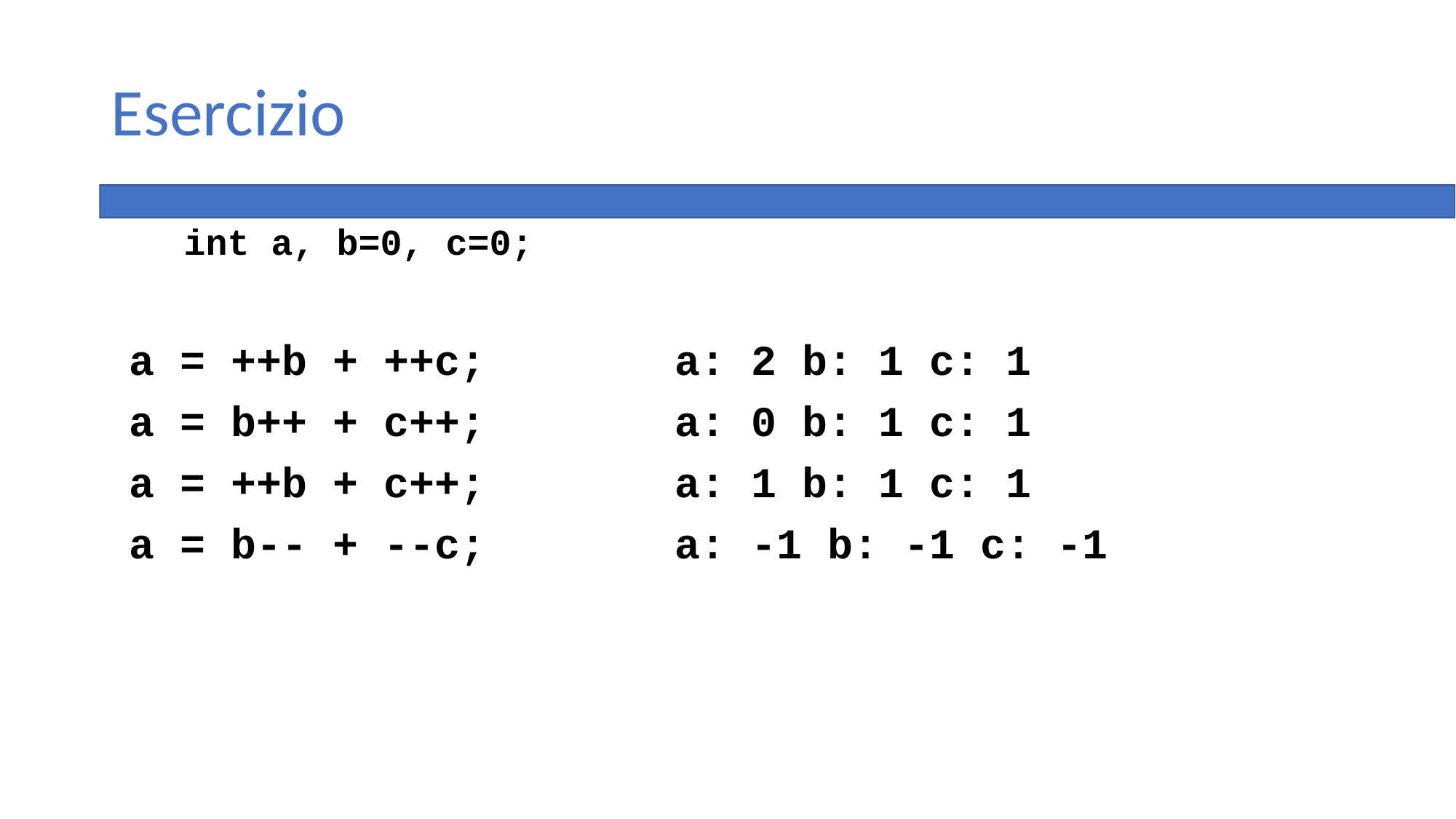

# Esercizio
int a, b=0, c=0;

a = ++b + ++c; 		a: 2 b: 1 c: 1
a = b++ + c++; 		a: 0 b: 1 c: 1
a = ++b + c++; 		a: 1 b: 1 c: 1
a = b-- + --c; 		a: -1 b: -1 c: -1